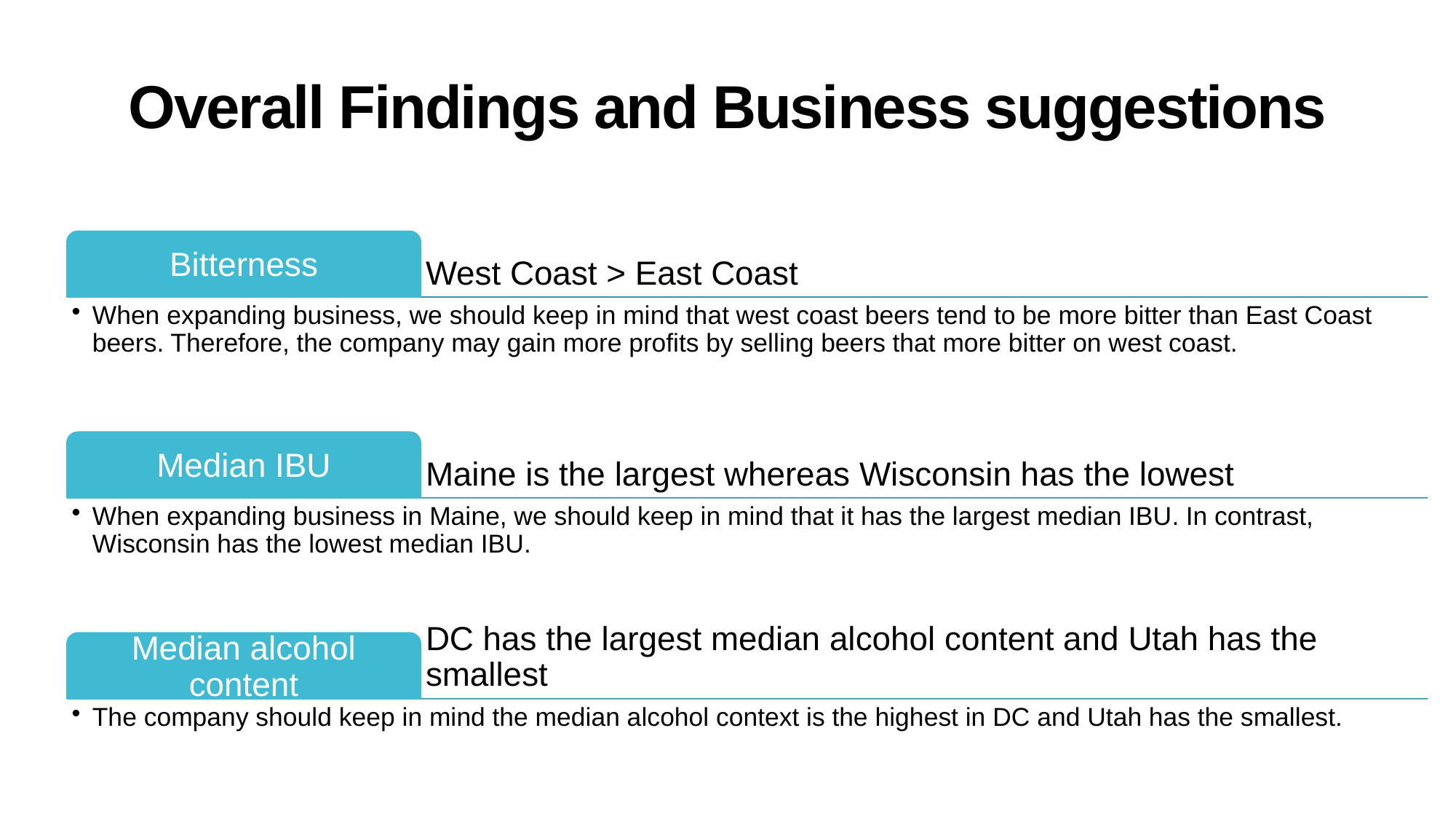

Overall Findings and Business suggestions
West Coast > East Coast
Bitterness
When expanding business, we should keep in mind that west coast beers tend to be more bitter than East Coast beers. Therefore, the company may gain more profits by selling beers that more bitter on west coast.
Maine is the largest whereas Wisconsin has the lowest
Median IBU
When expanding business in Maine, we should keep in mind that it has the largest median IBU. In contrast, Wisconsin has the lowest median IBU.
DC has the largest median alcohol content and Utah has the smallest
Median alcohol content
The company should keep in mind the median alcohol context is the highest in DC and Utah has the smallest.